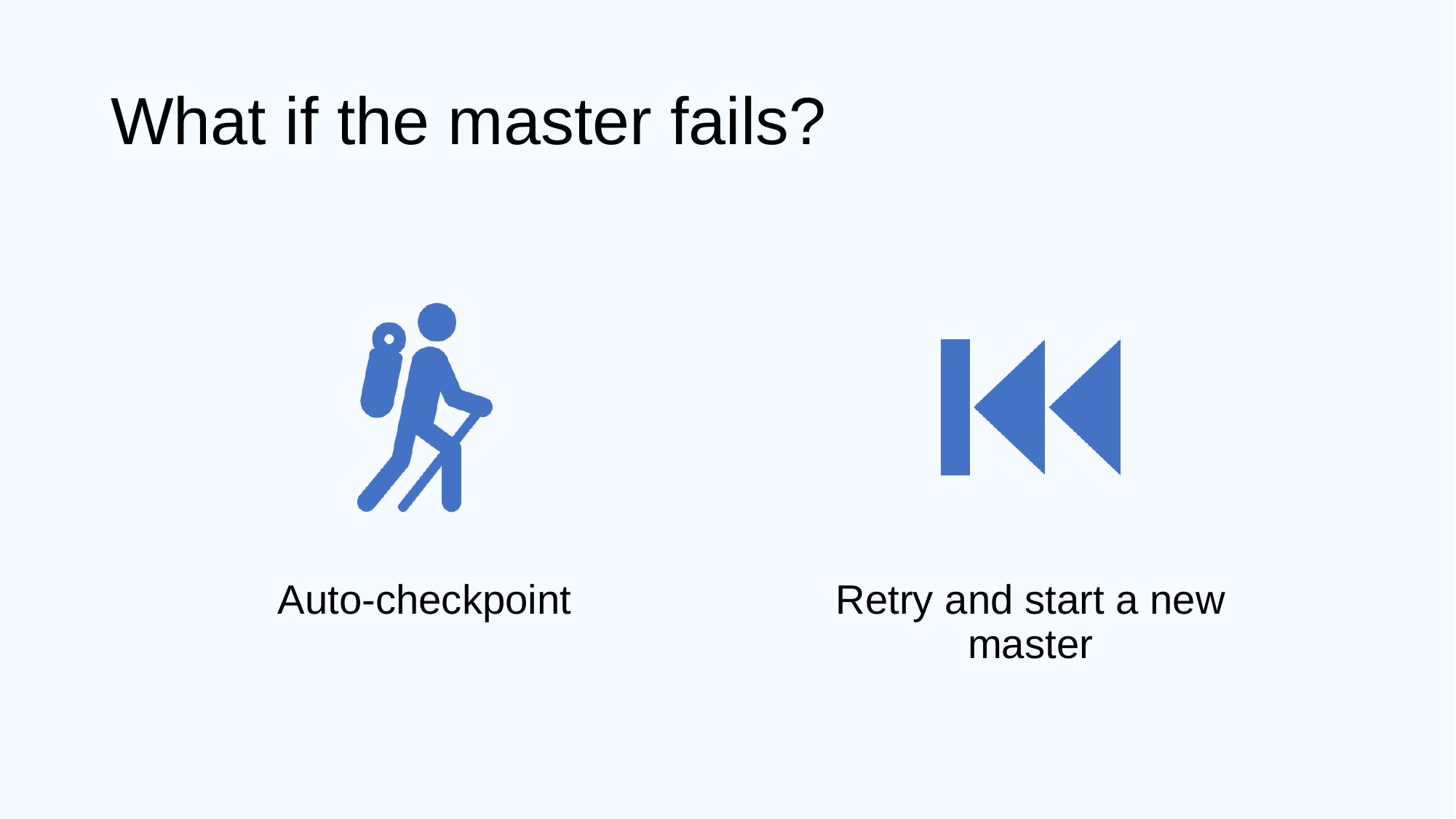

# What if the master fails?
Auto-checkpoint
Retry and start a new master